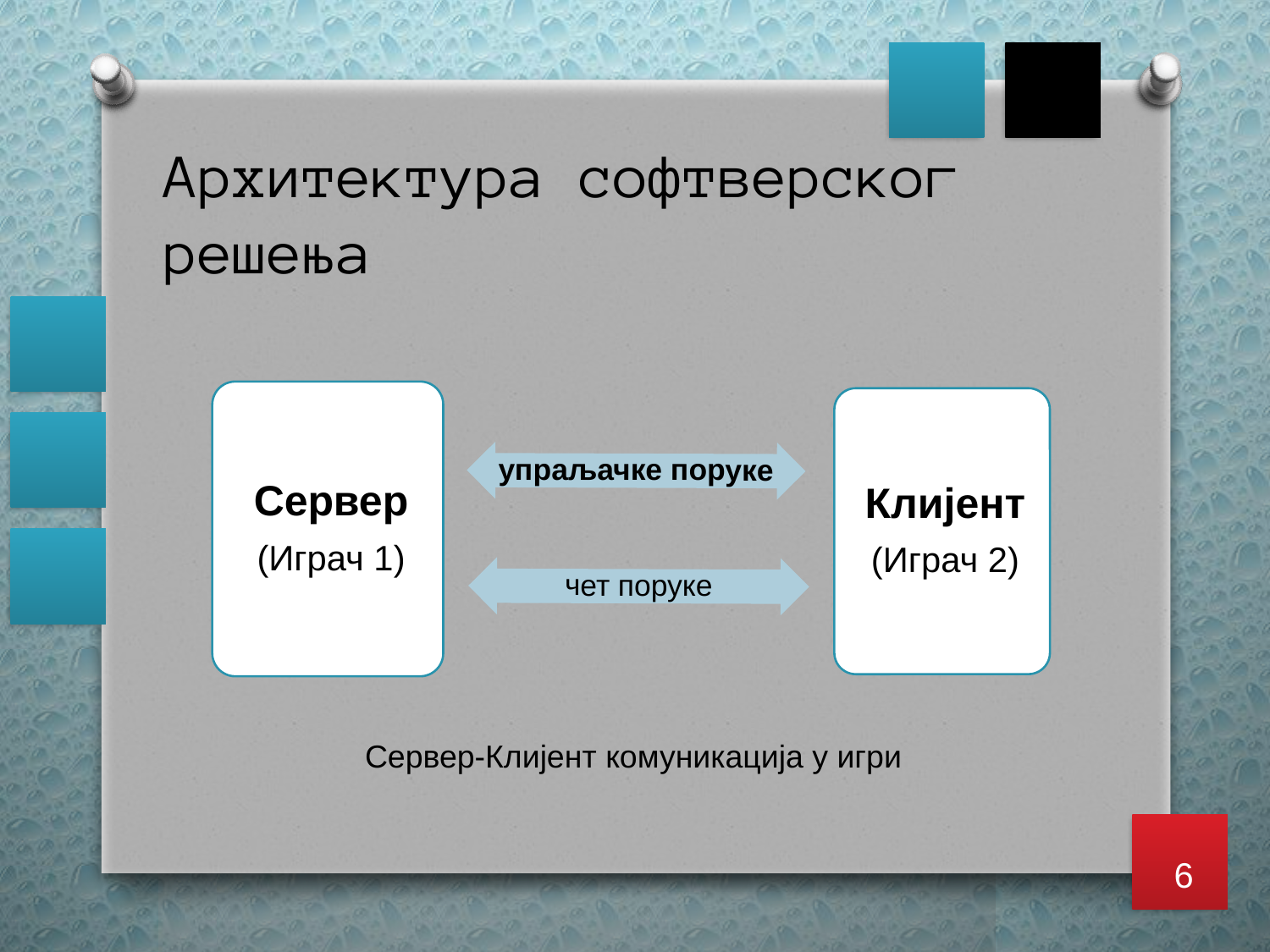

# Архитектура софтверског решења
Сервер
(Играч 1)
чет поруке
Клијент
(Играч 2)
упраљачке поруке

Сервер-Клијент комуникација у игри

6